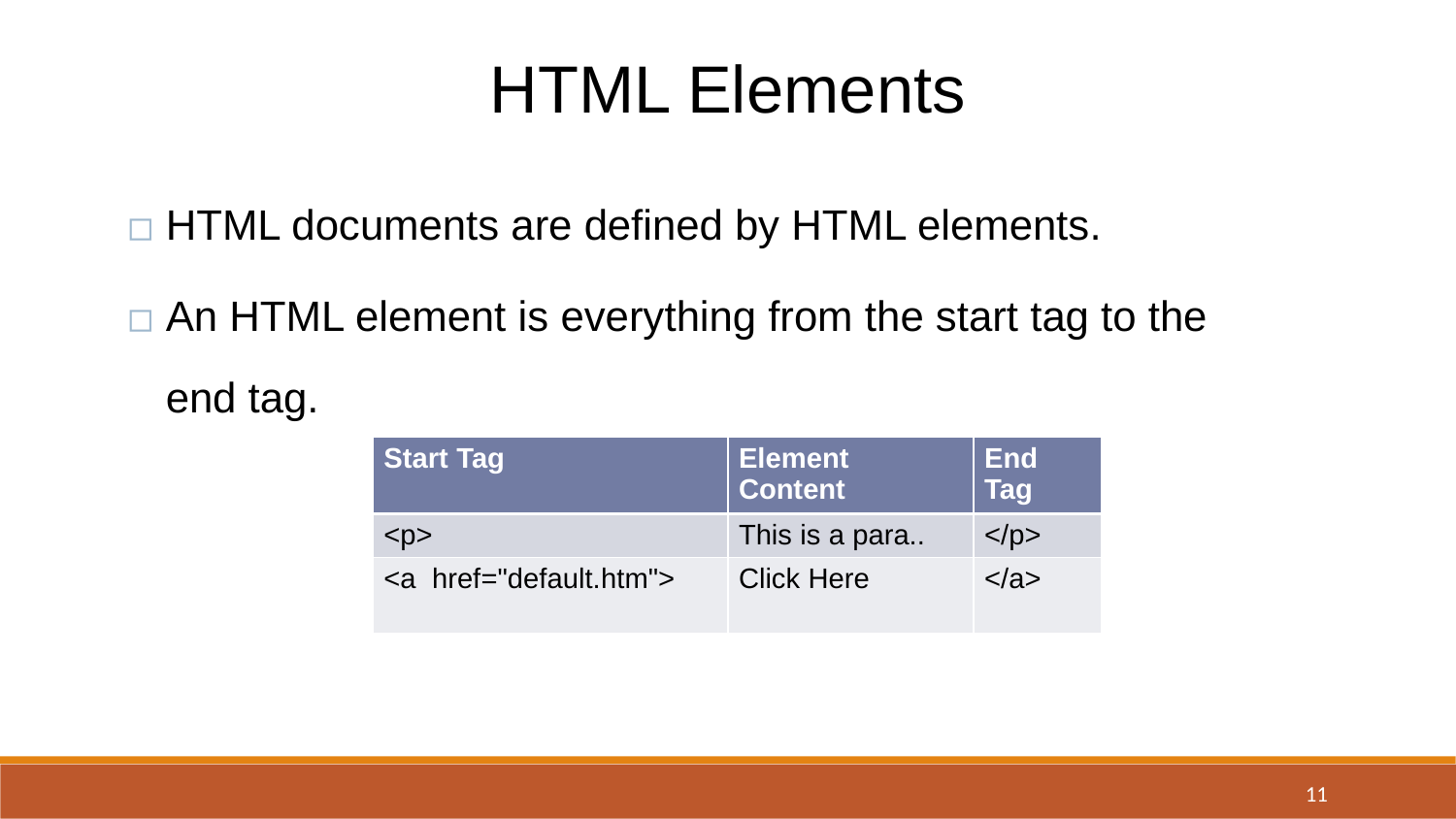

HTML Elements
HTML documents are defined by HTML elements.
An HTML element is everything from the start tag to the end tag.
| Start Tag | Element Content | End Tag |
| --- | --- | --- |
| <p> | This is a para.. | </p> |
| <a href="default.htm"> | Click Here | </a> |
11